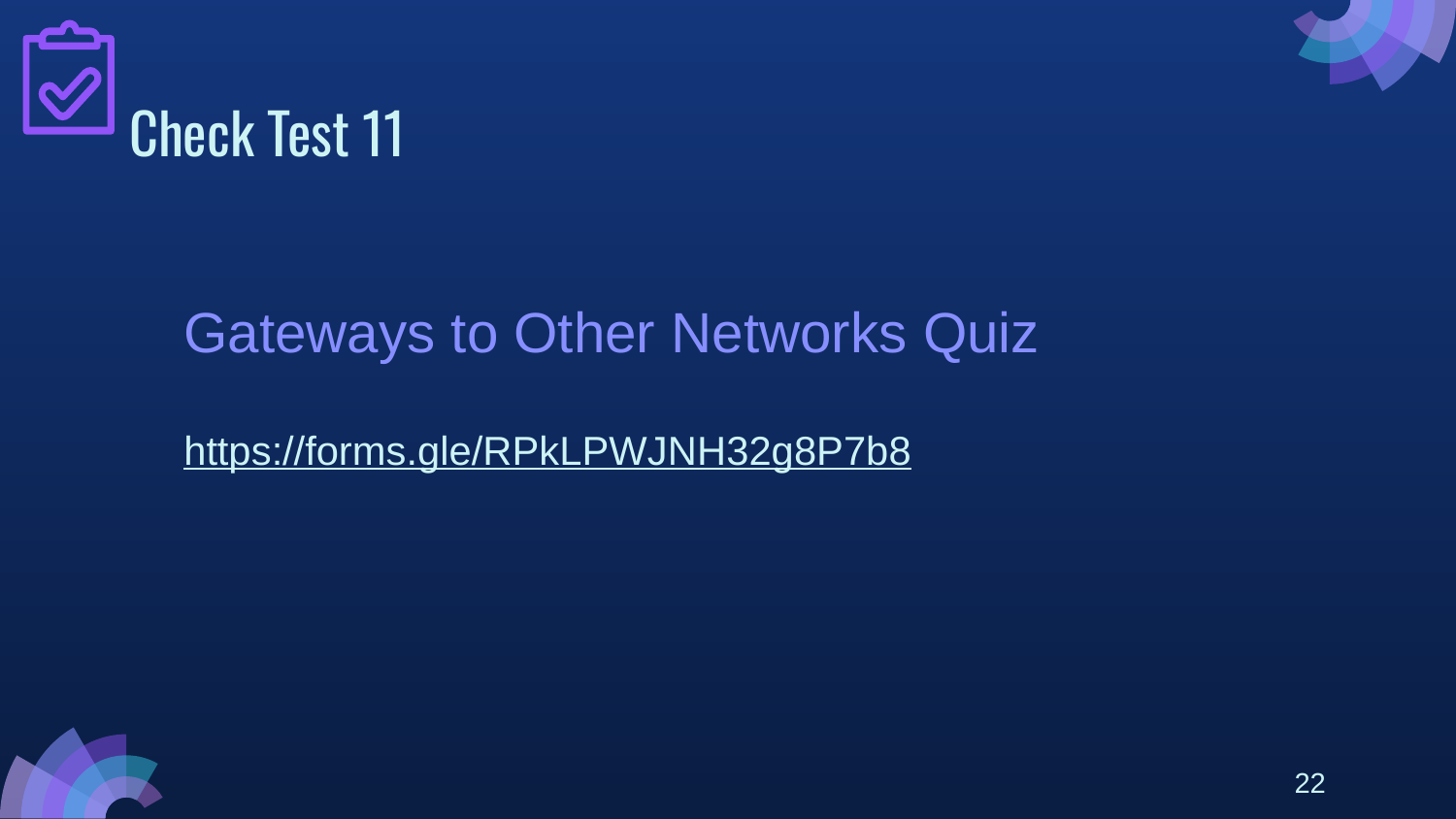

# Check Test 11
Gateways to Other Networks Quiz

https://forms.gle/RPkLPWJNH32g8P7b8